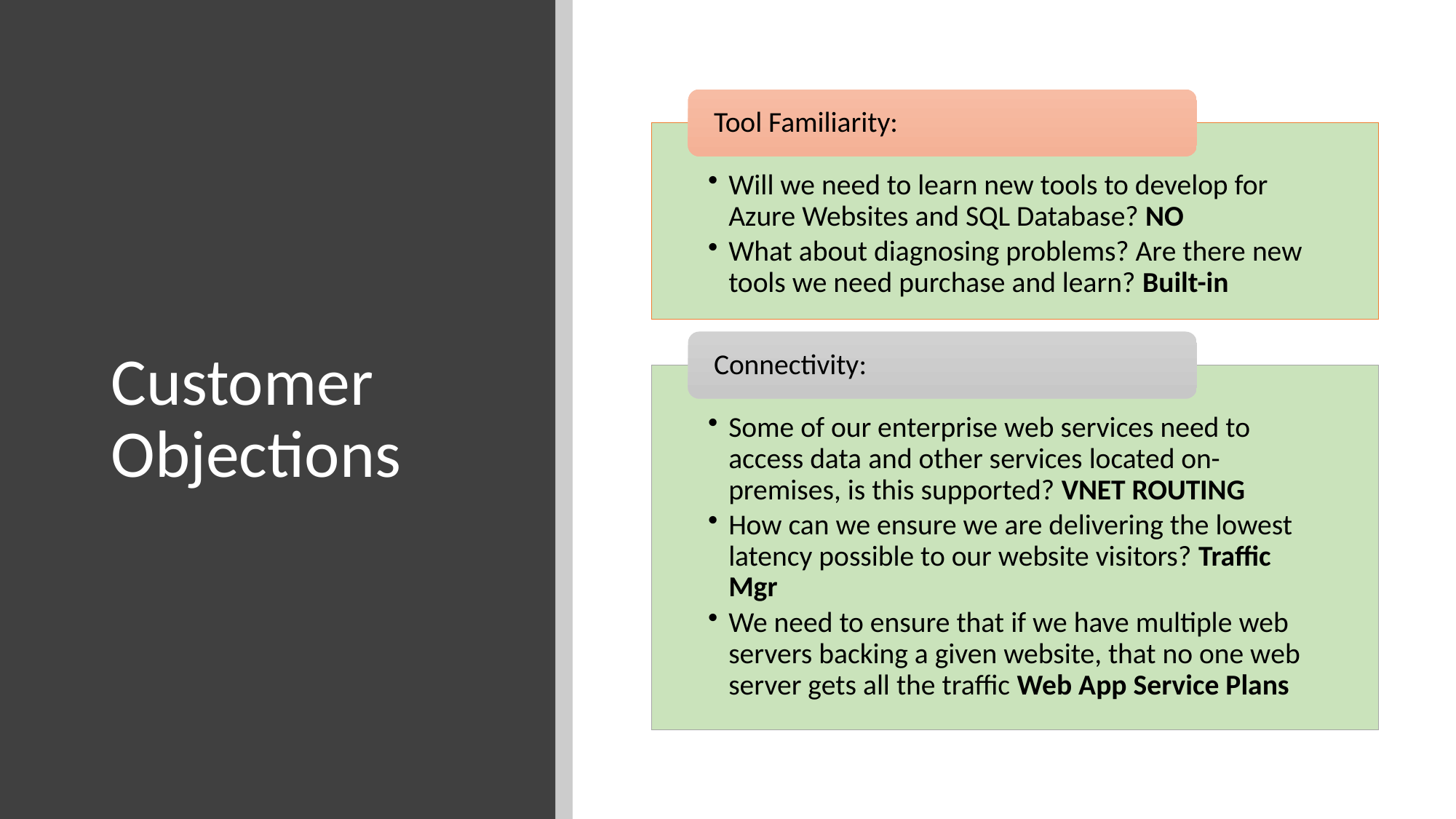

Will we need to learn new tools to develop for Azure Websites and SQL Database? NO
What about diagnosing problems? Are there new tools we need purchase and learn? Built-in
Tool Familiarity:
Some of our enterprise web services need to access data and other services located on-premises, is this supported? VNET ROUTING
How can we ensure we are delivering the lowest latency possible to our website visitors? Traffic Mgr
We need to ensure that if we have multiple web servers backing a given website, that no one web server gets all the traffic Web App Service Plans
Connectivity:
# Customer Objections